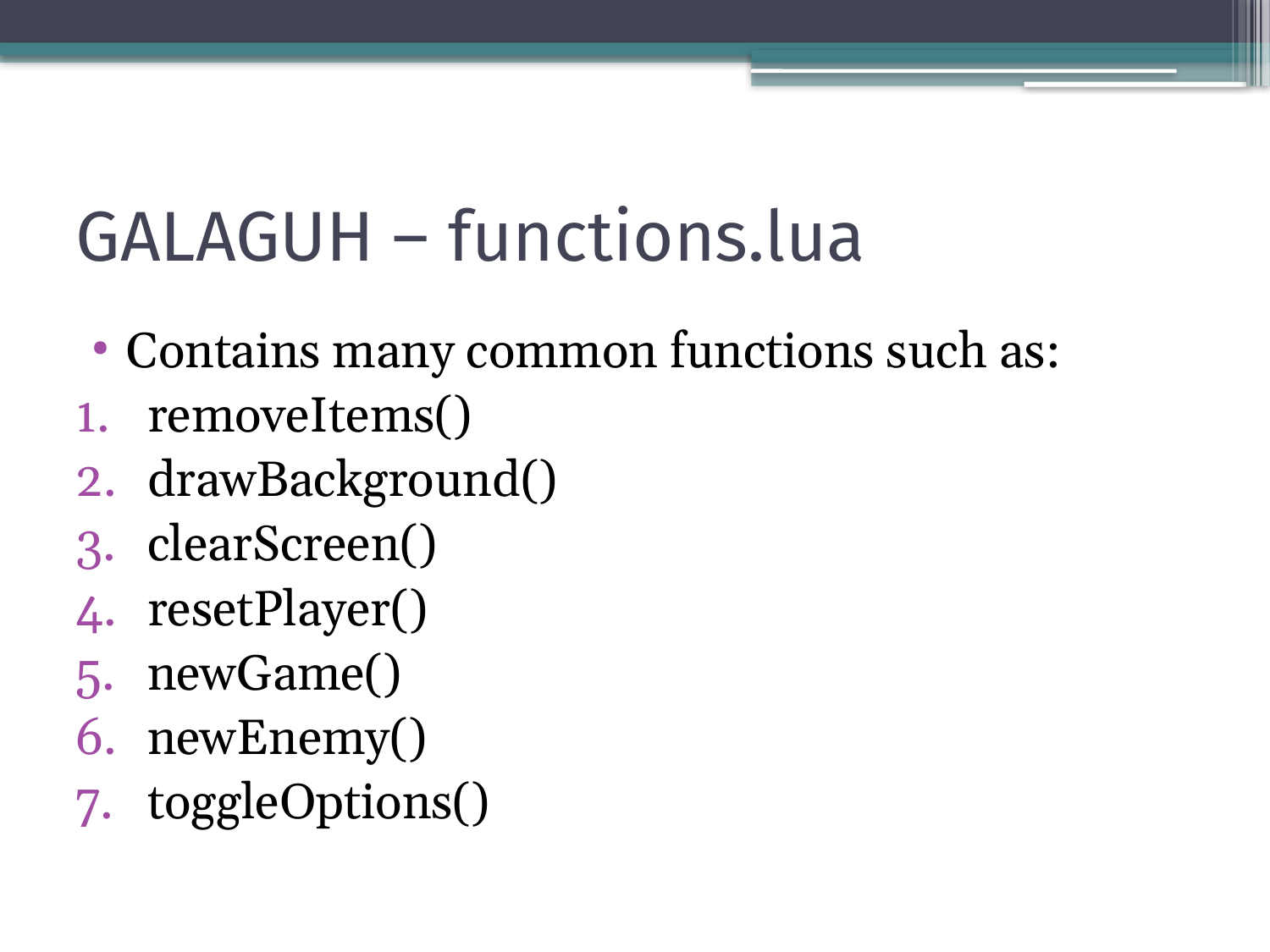

# GALAGUH – functions.lua
Contains many common functions such as:
removeItems()
drawBackground()
clearScreen()
resetPlayer()
newGame()
newEnemy()
toggleOptions()